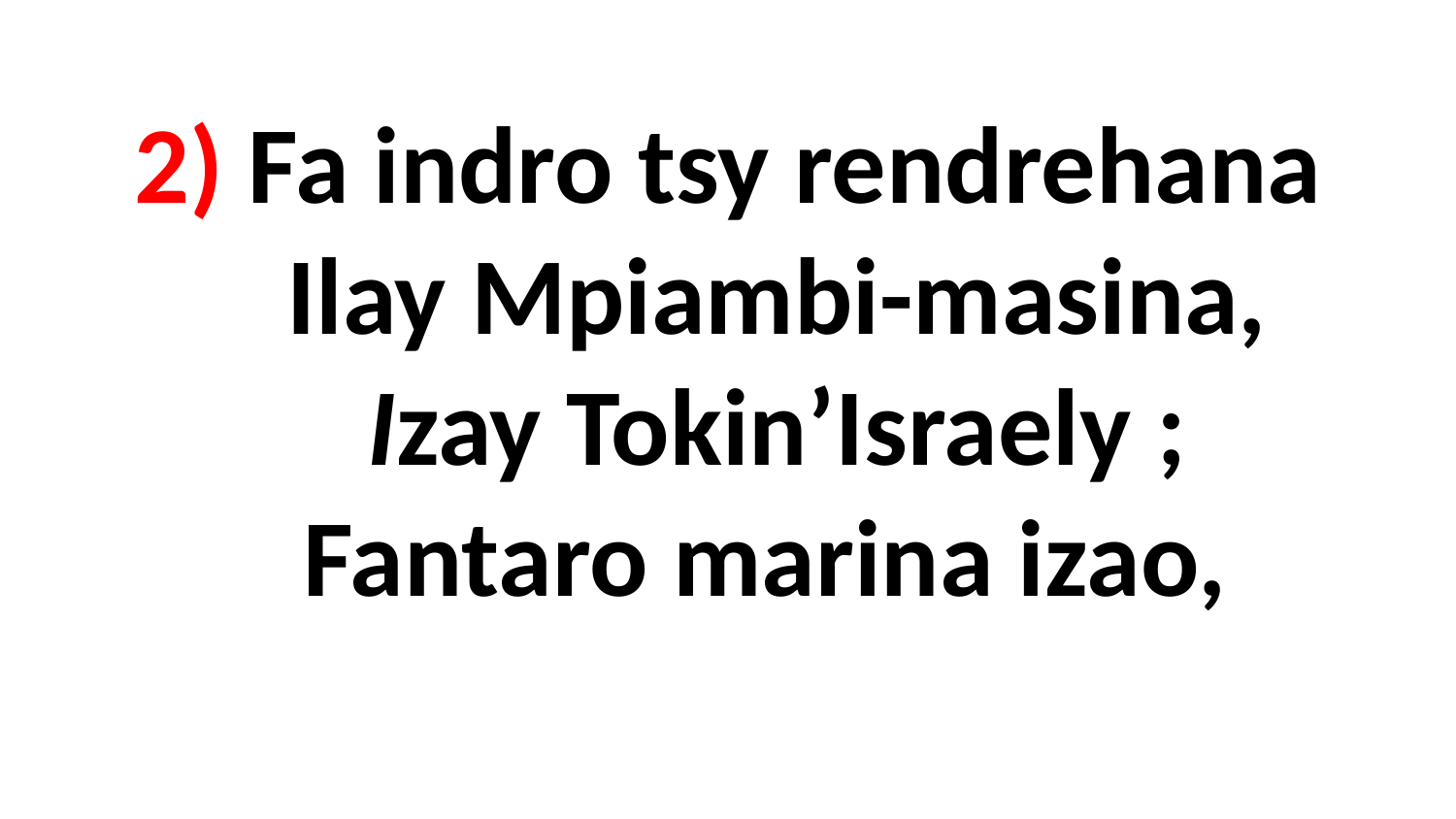

# 2) Fa indro tsy rendrehana Ilay Mpiambi-masina, Izay Tokin’Israely ; Fantaro marina izao,